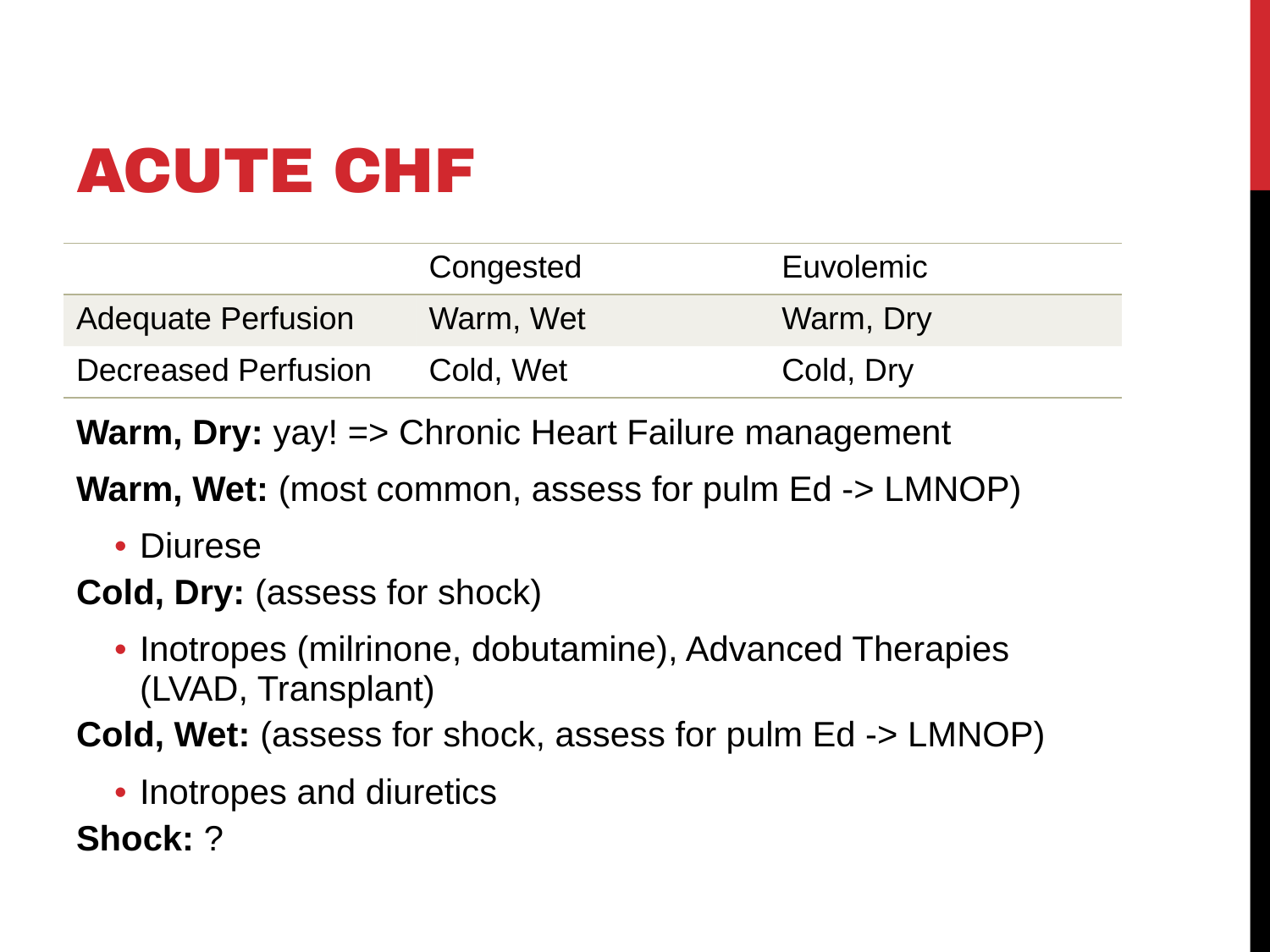

# Acute CHF
|  | Congested | Euvolemic |
| --- | --- | --- |
| Adequate Perfusion | Warm, Wet | Warm, Dry |
| Decreased Perfusion | Cold, Wet | Cold, Dry |
Warm, Dry: yay! => Chronic Heart Failure management
Warm, Wet: (most common, assess for pulm Ed -> LMNOP)
Diurese
Cold, Dry: (assess for shock)
Inotropes (milrinone, dobutamine), Advanced Therapies (LVAD, Transplant)
Cold, Wet: (assess for shock, assess for pulm Ed -> LMNOP)
Inotropes and diuretics
Shock: ?